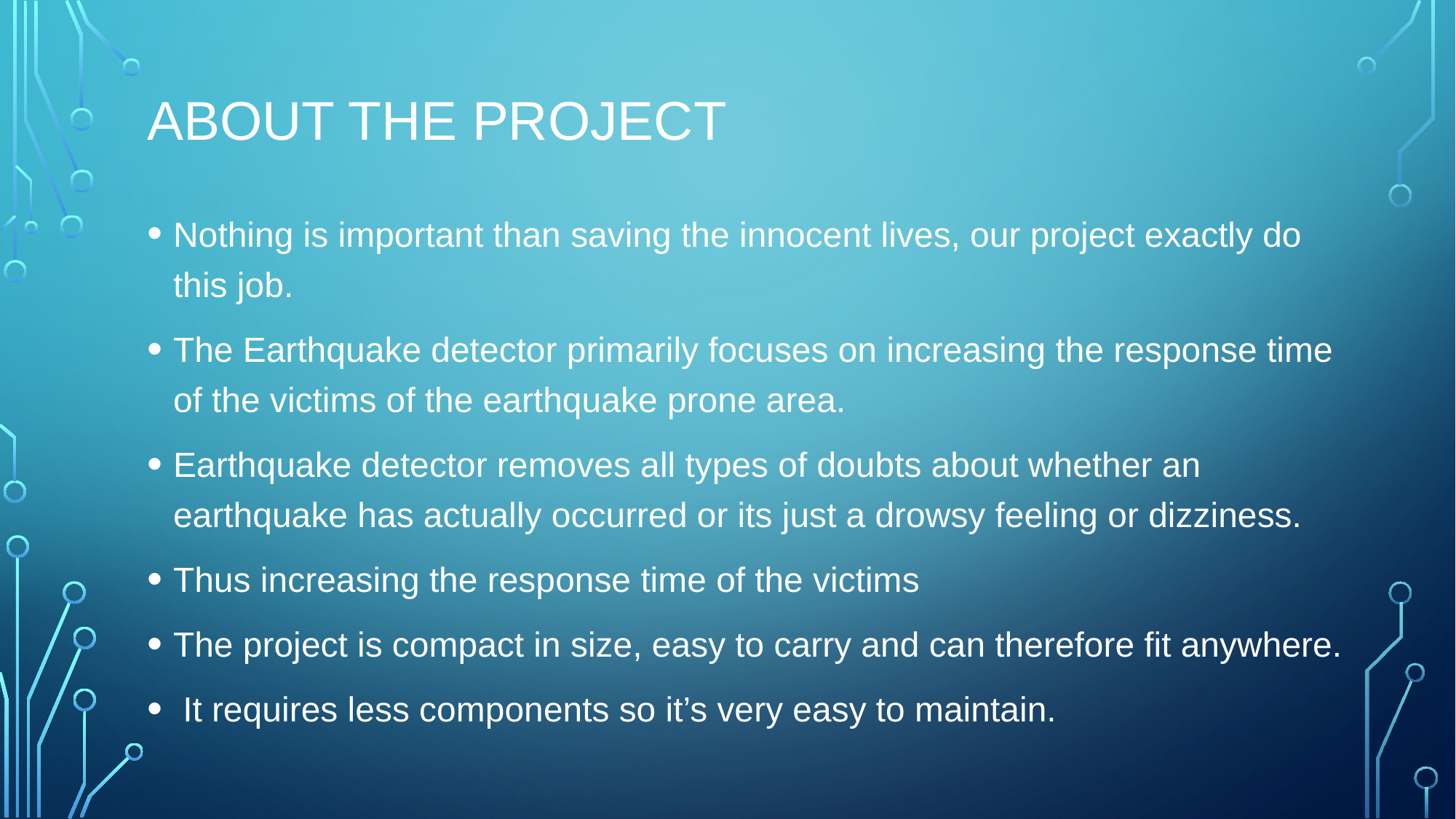

# About The project
Nothing is important than saving the innocent lives, our project exactly do this job.
The Earthquake detector primarily focuses on increasing the response time of the victims of the earthquake prone area.
Earthquake detector removes all types of doubts about whether an earthquake has actually occurred or its just a drowsy feeling or dizziness.
Thus increasing the response time of the victims
The project is compact in size, easy to carry and can therefore fit anywhere.
 It requires less components so it’s very easy to maintain.